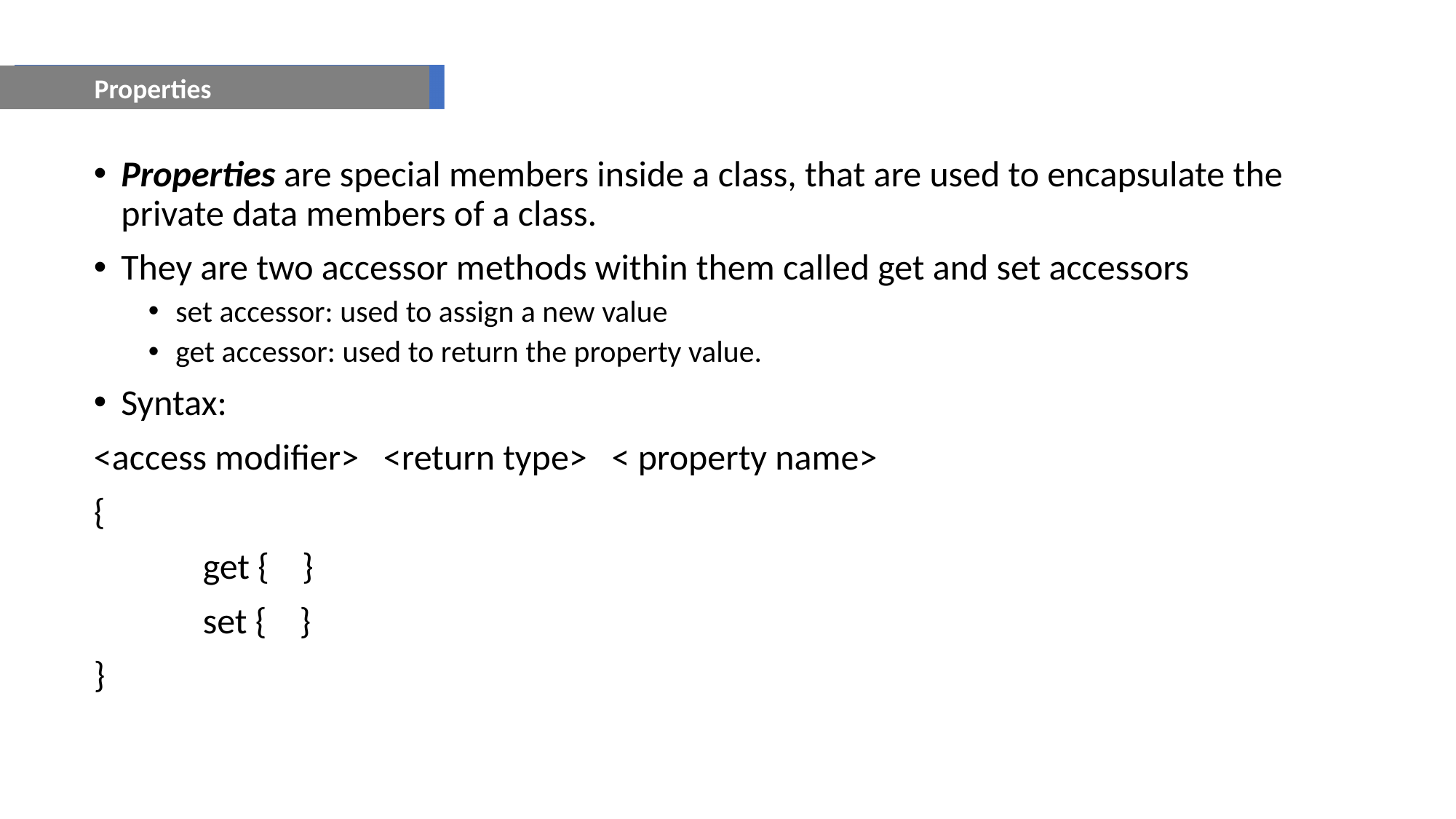

Properties
Properties are special members inside a class, that are used to encapsulate the private data members of a class.
They are two accessor methods within them called get and set accessors
set accessor: used to assign a new value
get accessor: used to return the property value.
Syntax:
<access modifier>   <return type>   < property name>
{
	get {    }
	set {    }
}